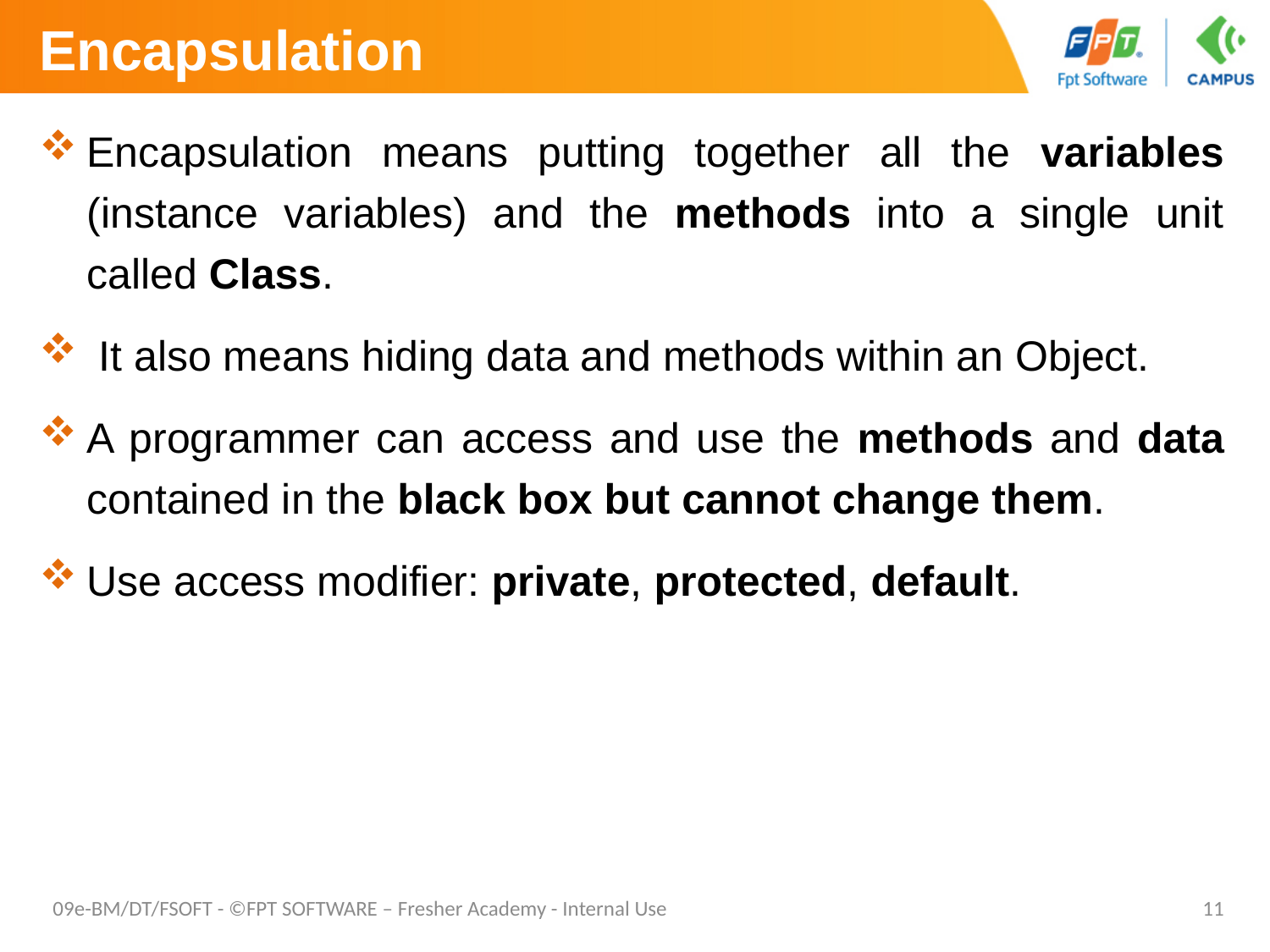

# Encapsulation
Encapsulation means putting together all the variables (instance variables) and the methods into a single unit called Class.
 It also means hiding data and methods within an Object.
A programmer can access and use the methods and data contained in the black box but cannot change them.
Use access modifier: private, protected, default.
09e-BM/DT/FSOFT - ©FPT SOFTWARE – Fresher Academy - Internal Use
11